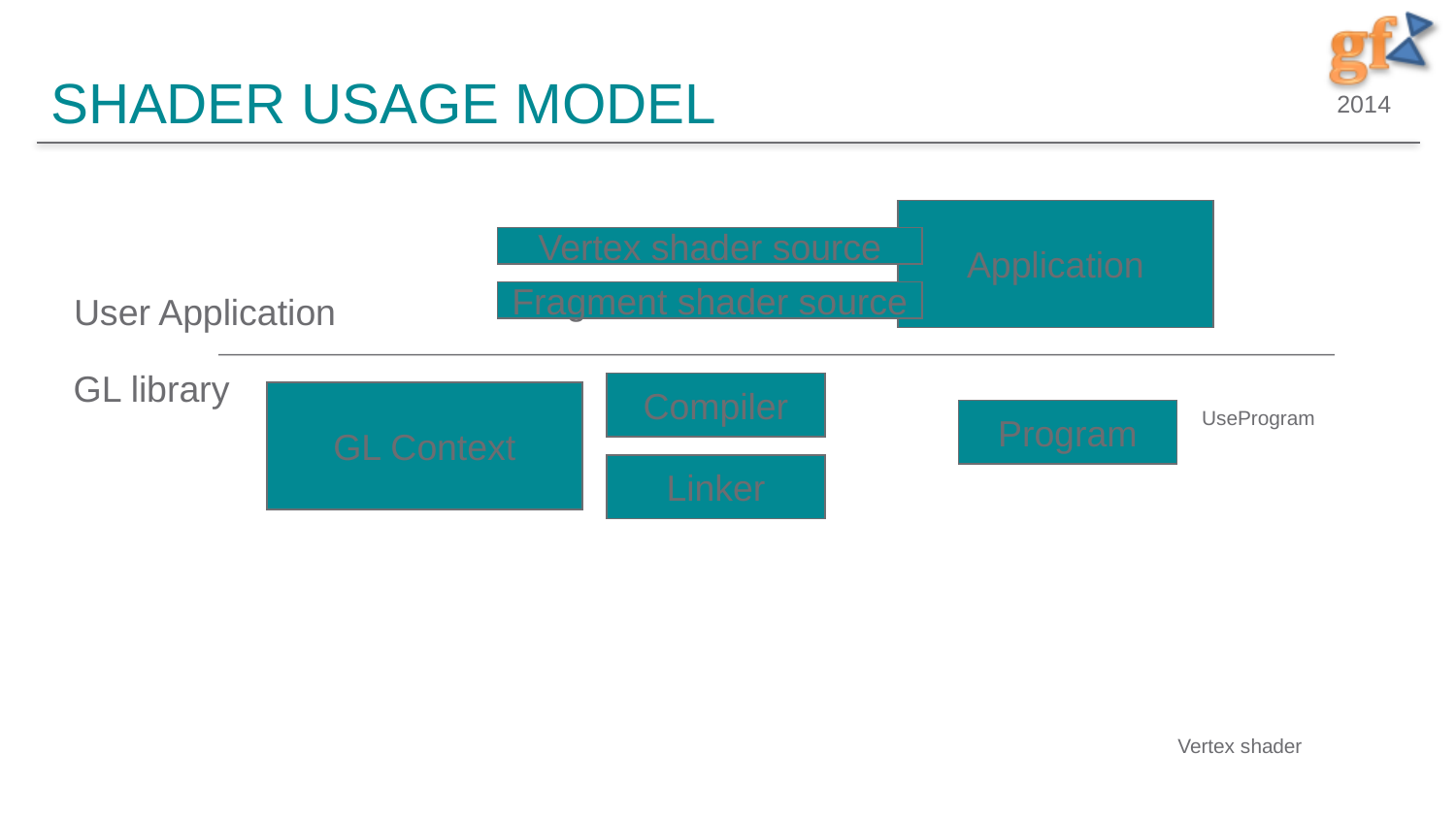

# Shader Usage Model
Application
Vertex shader source
User Application
Fragment shader source

GL library
Compiler
GL Context
UseProgram
Program
Linker
Vertex shader